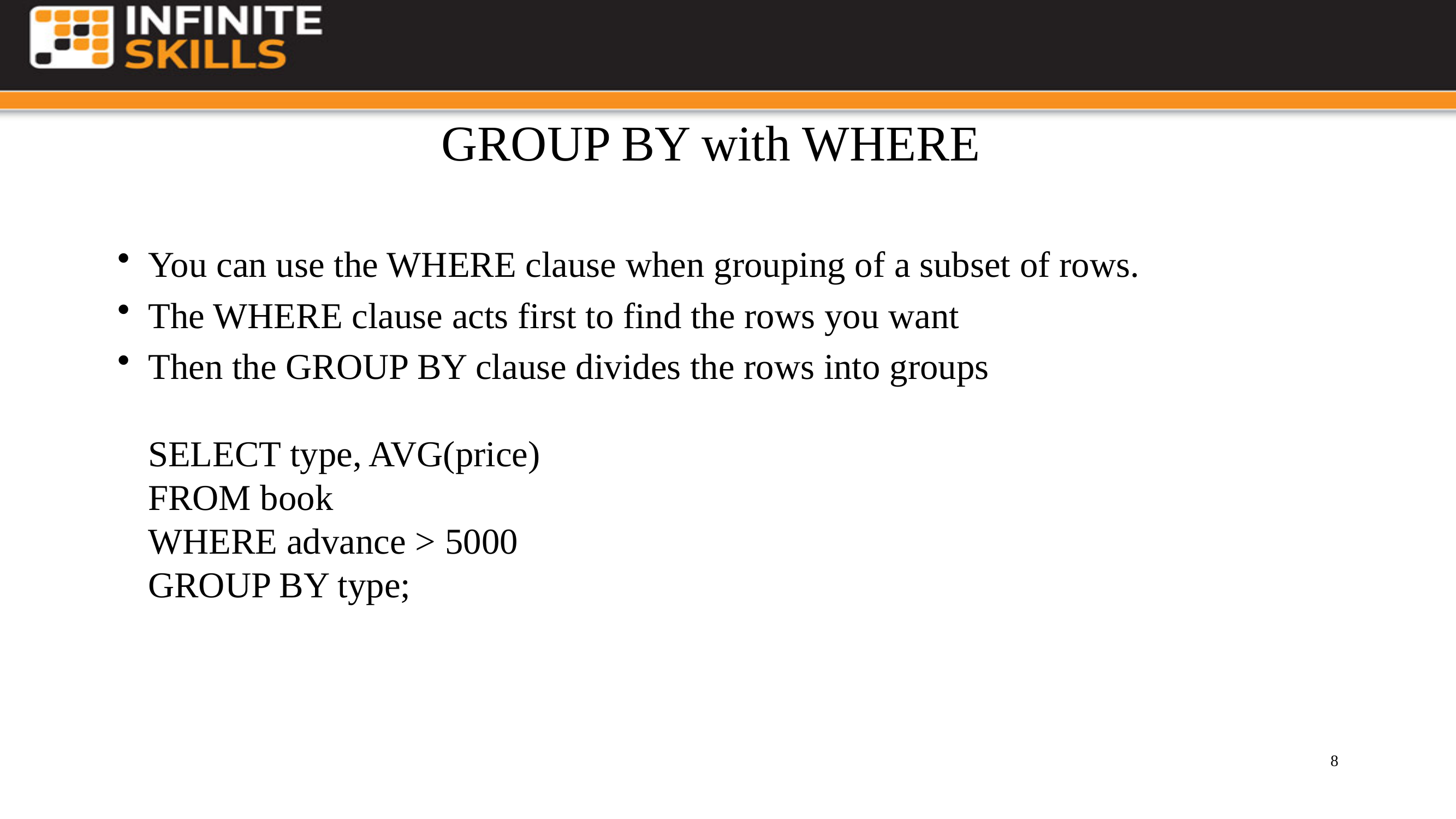

# GROUP BY with WHERE
You can use the WHERE clause when grouping of a subset of rows.
The WHERE clause acts first to find the rows you want
Then the GROUP BY clause divides the rows into groups
SELECT type, AVG(price)
FROM book
WHERE advance > 5000
GROUP BY type;

8